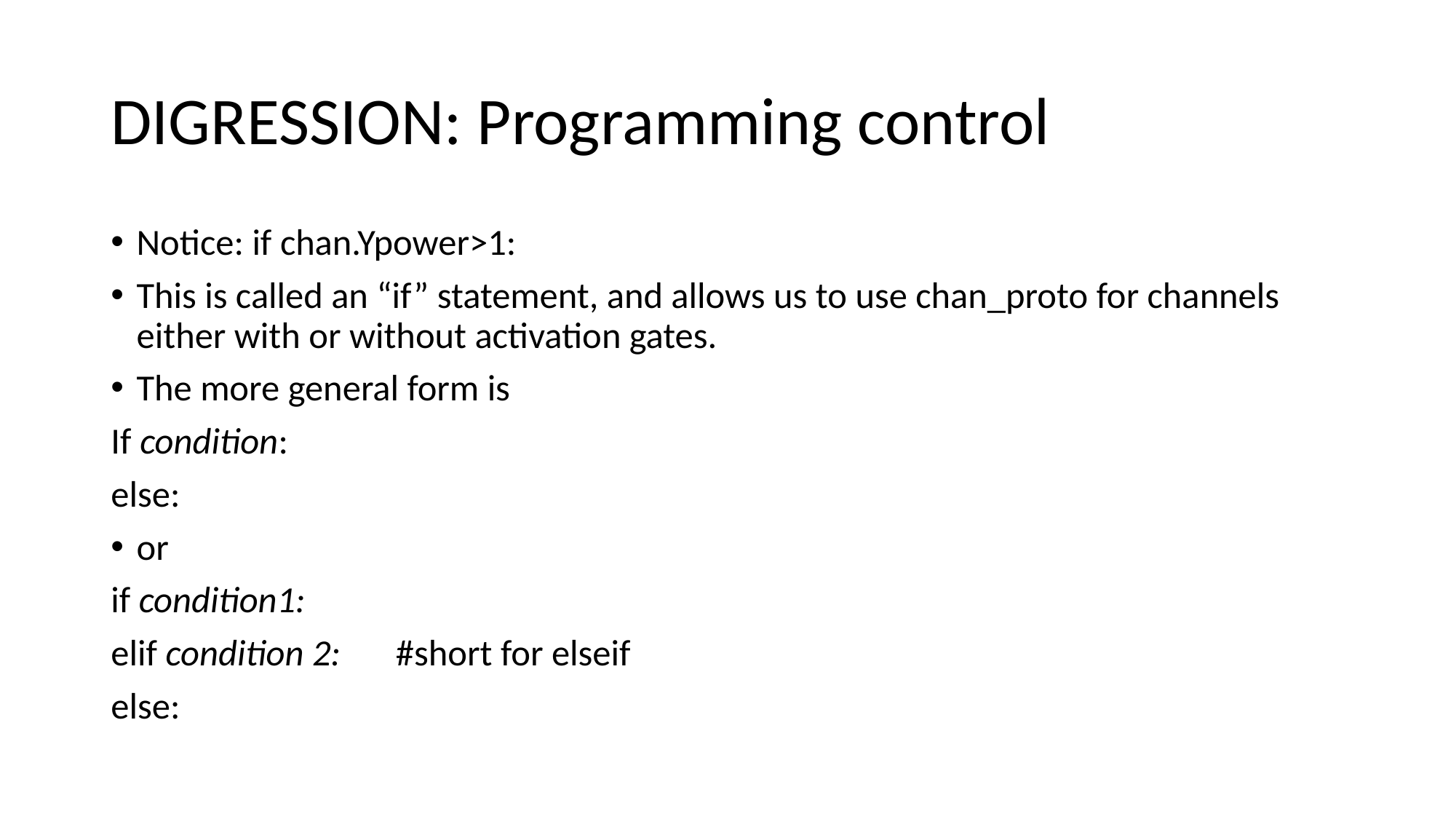

# DIGRESSION: Programming control
Notice: if chan.Ypower>1:
This is called an “if” statement, and allows us to use chan_proto for channels either with or without activation gates.
The more general form is
If condition:
else:
or
if condition1:
elif condition 2:	#short for elseif
else: